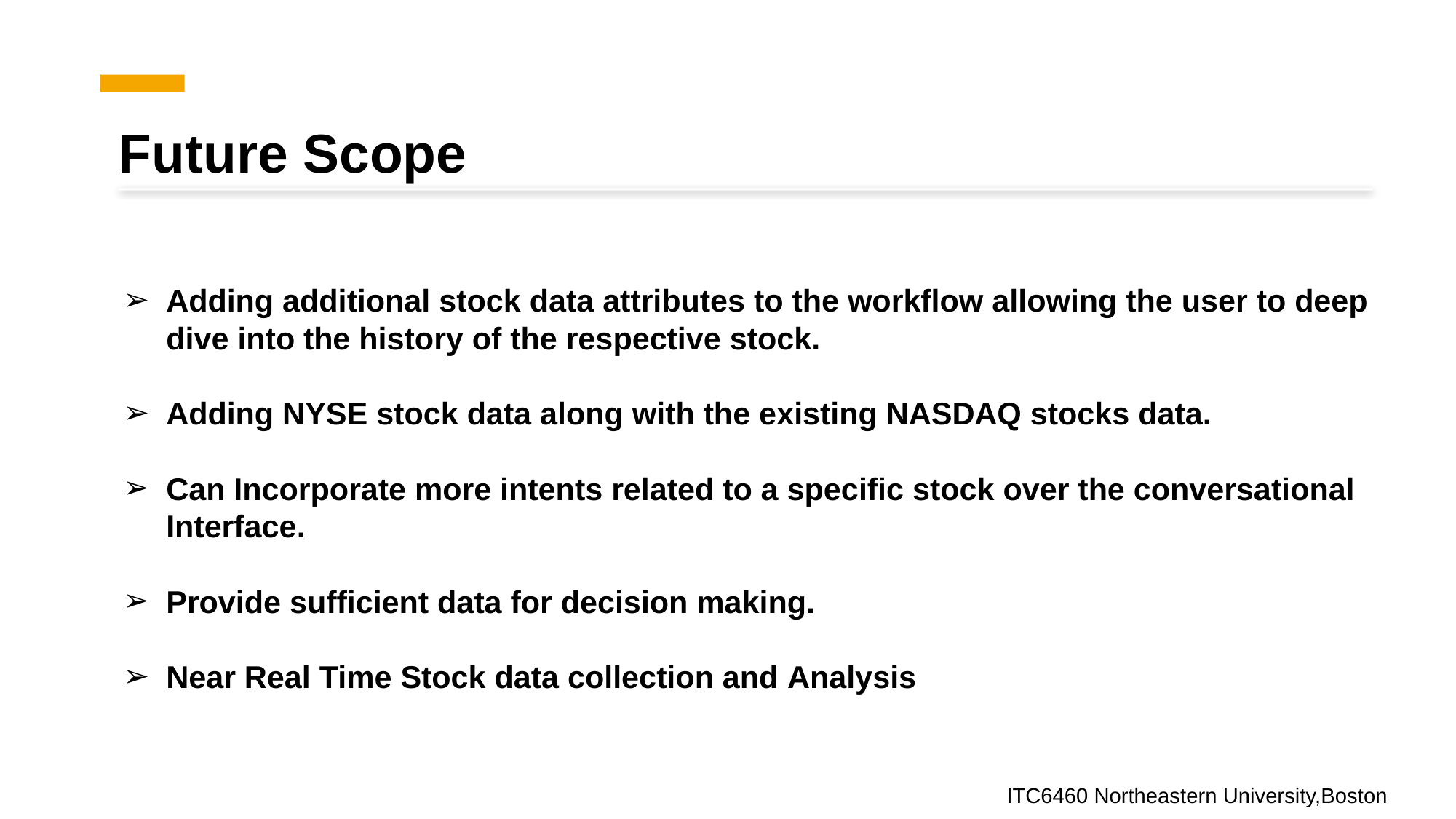

# Future Scope

Adding additional stock data attributes to the workflow allowing the user to deep dive into the history of the respective stock.

Adding NYSE stock data along with the existing NASDAQ stocks data.

Can Incorporate more intents related to a specific stock over the conversational Interface.

Provide sufficient data for decision making.

Near Real Time Stock data collection and Analysis

12
ITC6460 Northeastern University,Boston